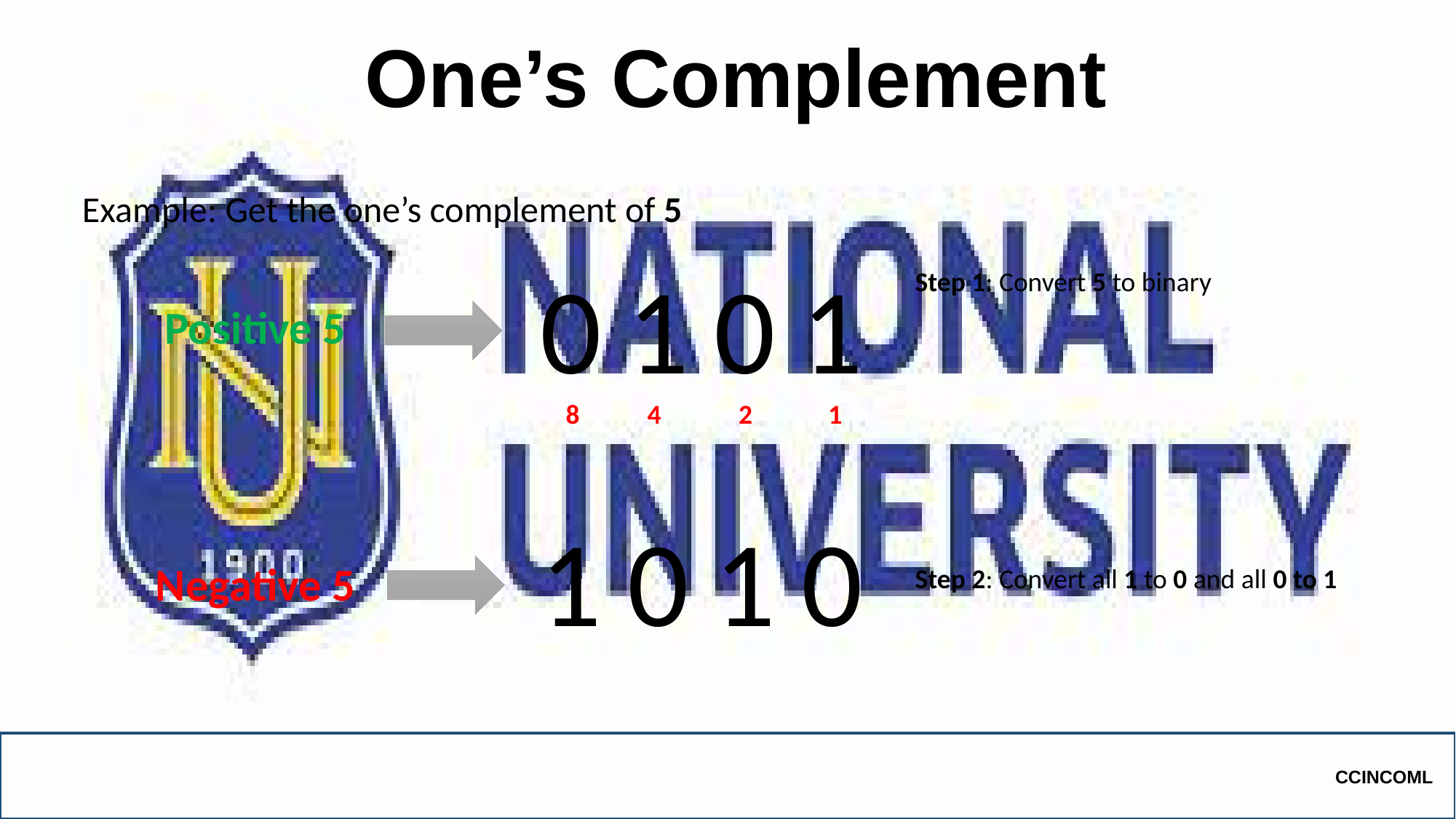

# One’s Complement
Example: Get the one’s complement of 5
0
1
0
1
Step 1: Convert 5 to binary
Positive 5

8
4
2
1
1
0
1
0
Negative 5

Step 2: Convert all 1 to 0 and all 0 to 1
CCINCOML